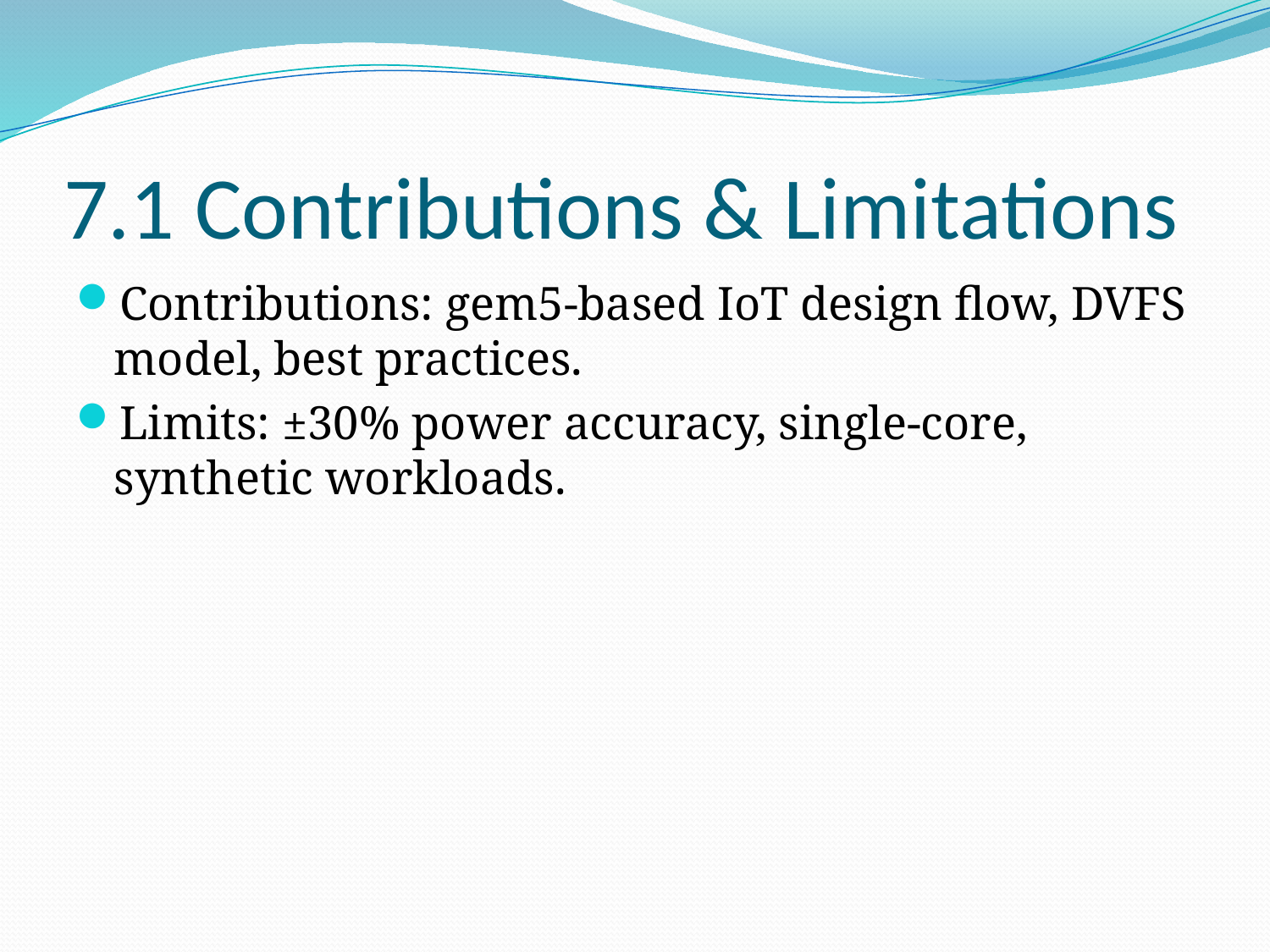

# 7.1 Contributions & Limitations
Contributions: gem5-based IoT design flow, DVFS model, best practices.
Limits: ±30% power accuracy, single-core, synthetic workloads.